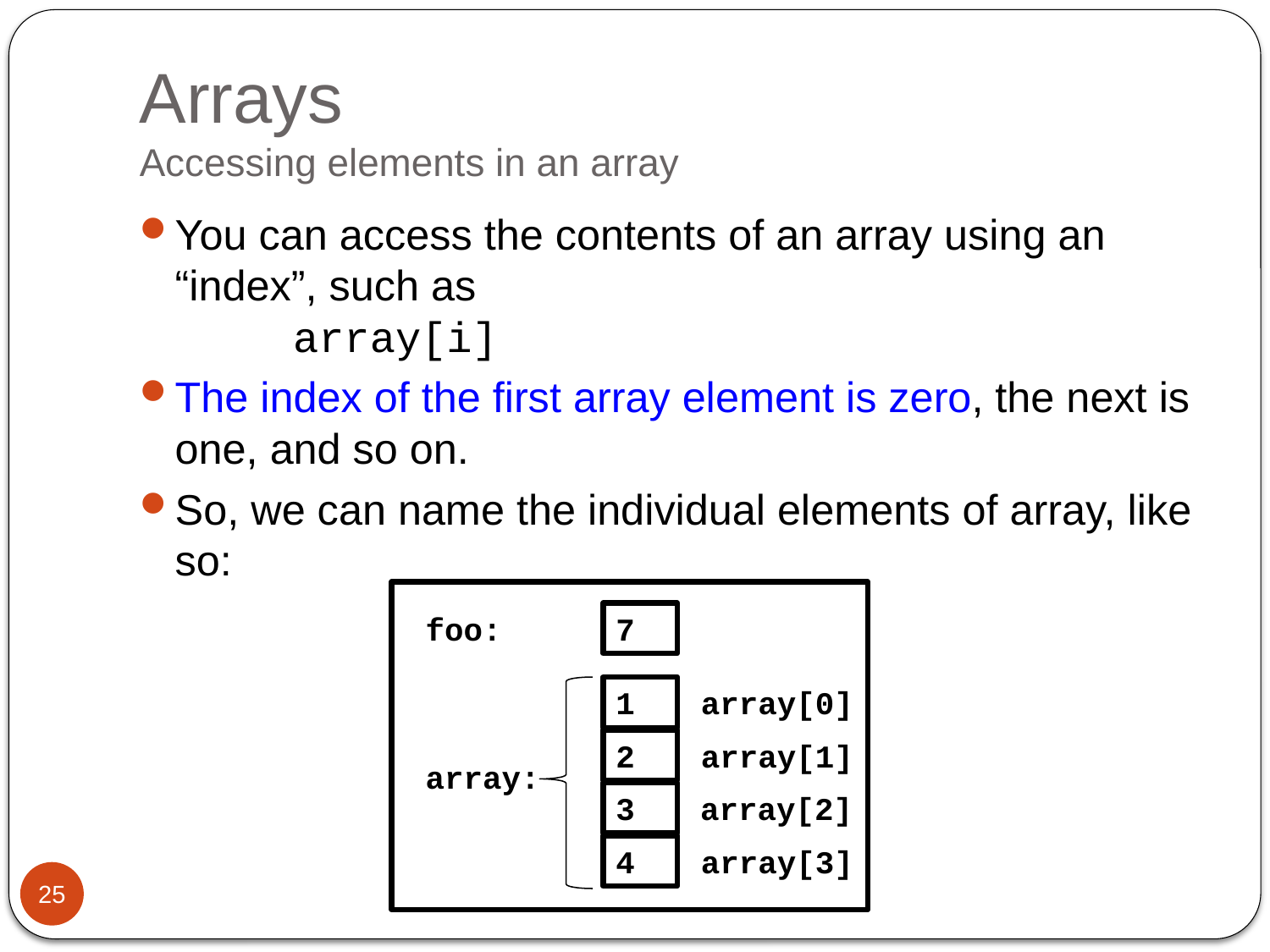

# Arrays Accessing elements in an array
You can access the contents of an array using an “index”, such as
			array[i]
The index of the first array element is zero, the next is one, and so on.
So, we can name the individual elements of array, like so:

foo:
7

1
array[0]
2
array[1]
array:
3
array[2]
4
array[3]
25